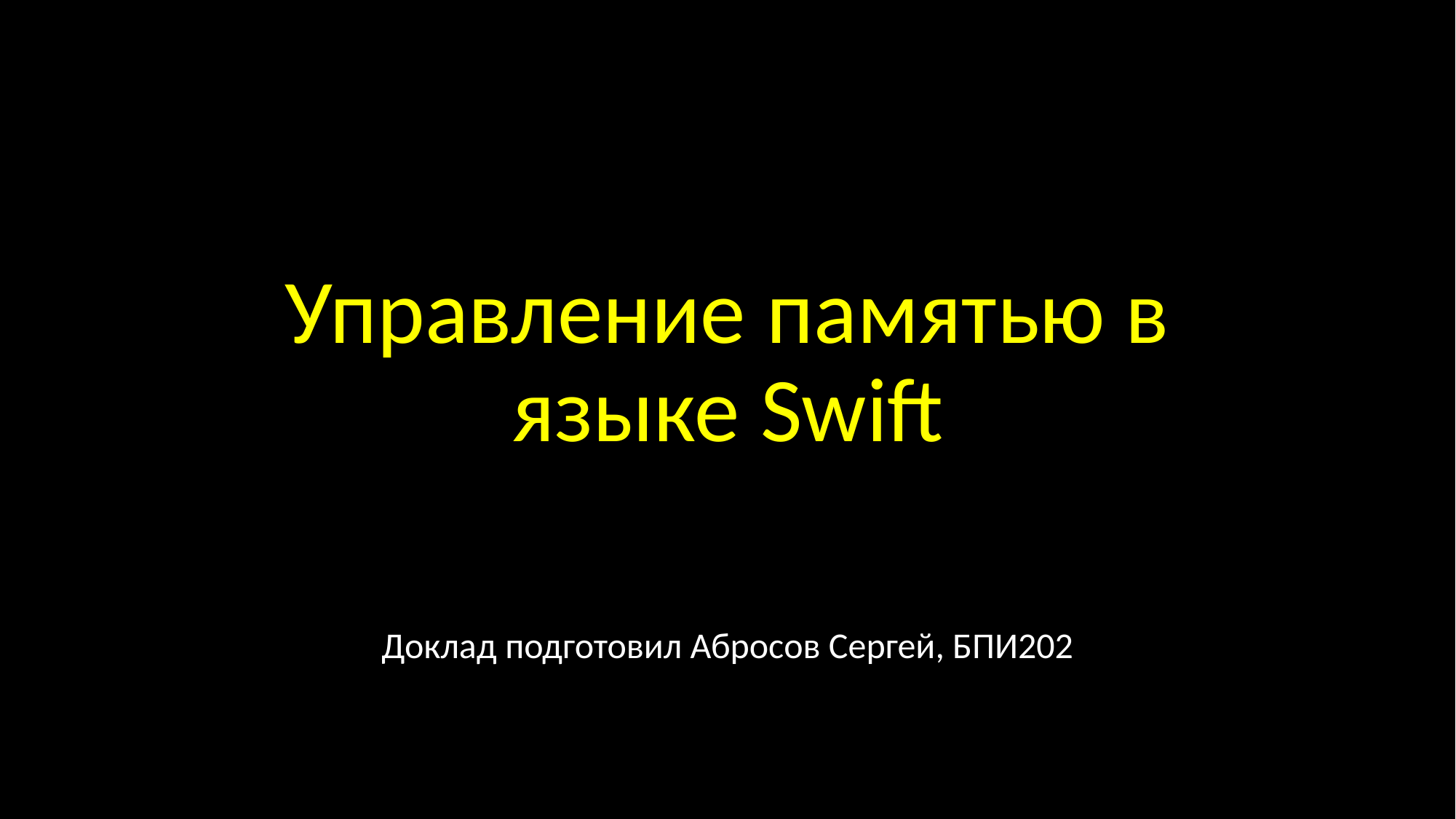

# Управление памятью в языке Swift
Доклад подготовил Абросов Сергей, БПИ202